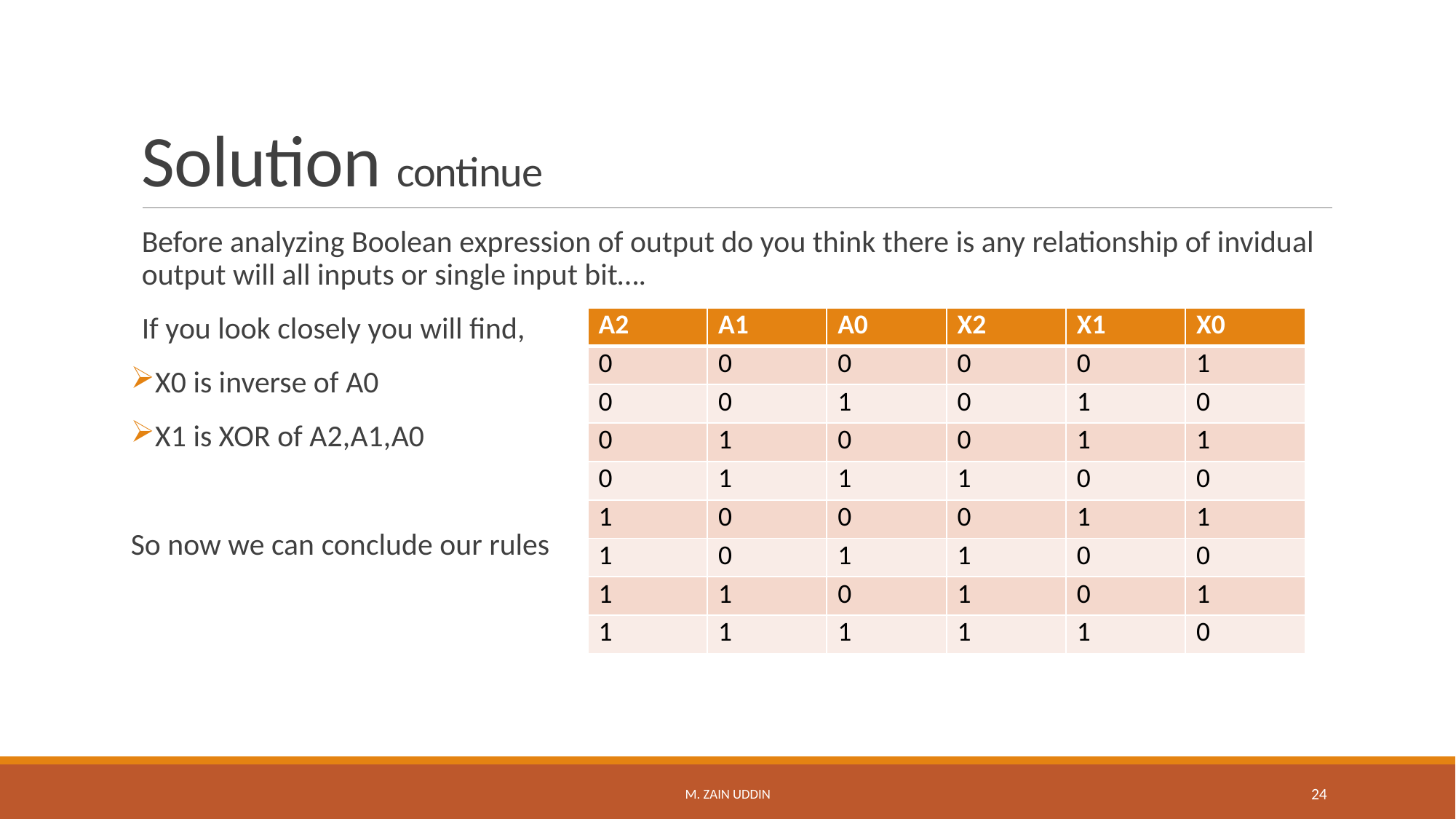

# Solution continue
Before analyzing Boolean expression of output do you think there is any relationship of invidual output will all inputs or single input bit….
If you look closely you will find,
X0 is inverse of A0
X1 is XOR of A2,A1,A0

So now we can conclude our rules

| A2 | A1 | A0 | X2 | X1 | X0 |
| --- | --- | --- | --- | --- | --- |
| 0 | 0 | 0 | 0 | 0 | 1 |
| 0 | 0 | 1 | 0 | 1 | 0 |
| 0 | 1 | 0 | 0 | 1 | 1 |
| 0 | 1 | 1 | 1 | 0 | 0 |
| 1 | 0 | 0 | 0 | 1 | 1 |
| 1 | 0 | 1 | 1 | 0 | 0 |
| 1 | 1 | 0 | 1 | 0 | 1 |
| 1 | 1 | 1 | 1 | 1 | 0 |
M. Zain Uddin
24